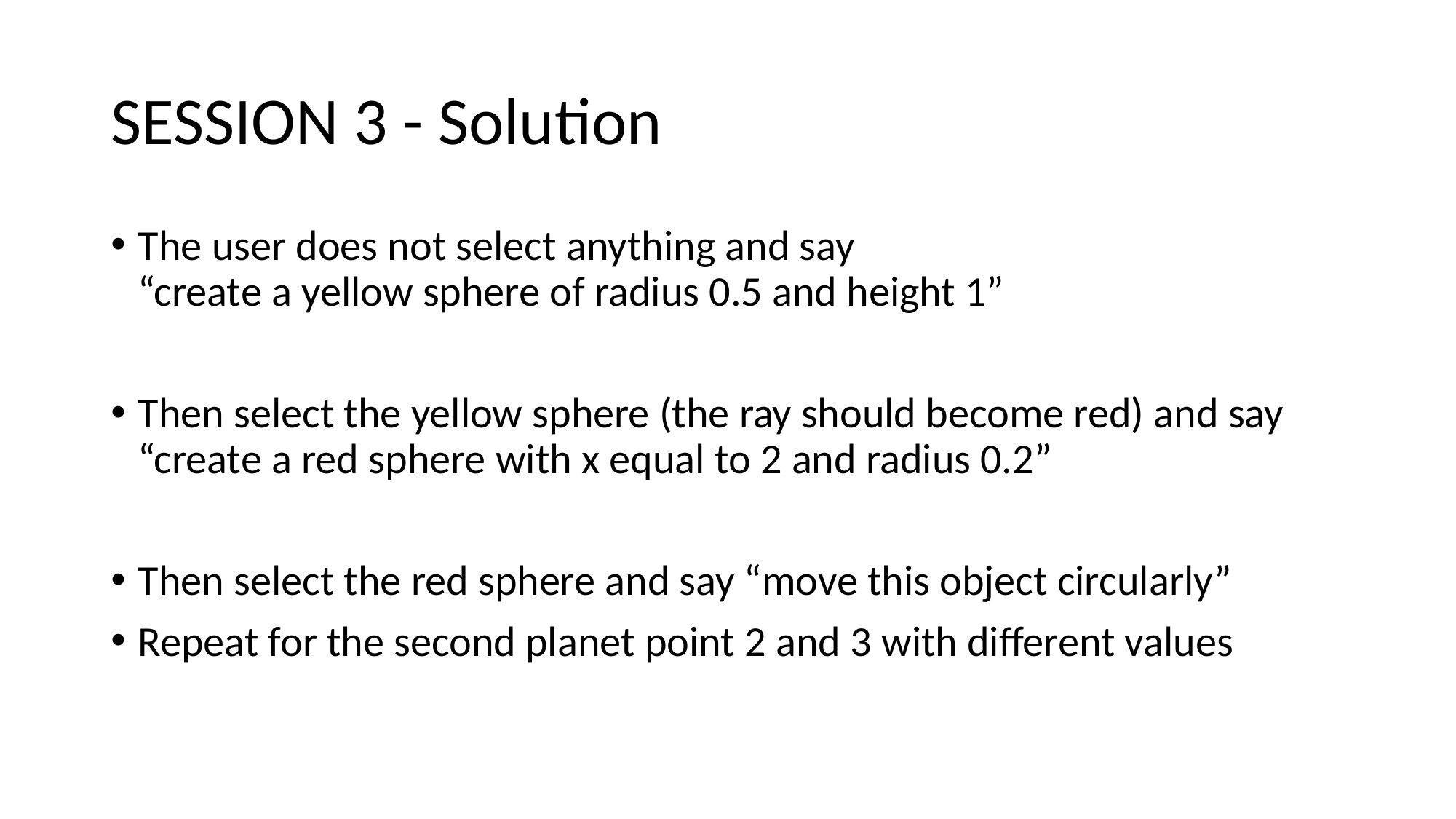

# SESSION 3 - Solution
The user does not select anything and say
“create a yellow sphere of radius 0.5 and height 1”

Then select the yellow sphere (the ray should become red) and say
“create a red sphere with x equal to 2 and radius 0.2”

Then select the red sphere and say “move this object circularly”
Repeat for the second planet point 2 and 3 with different values